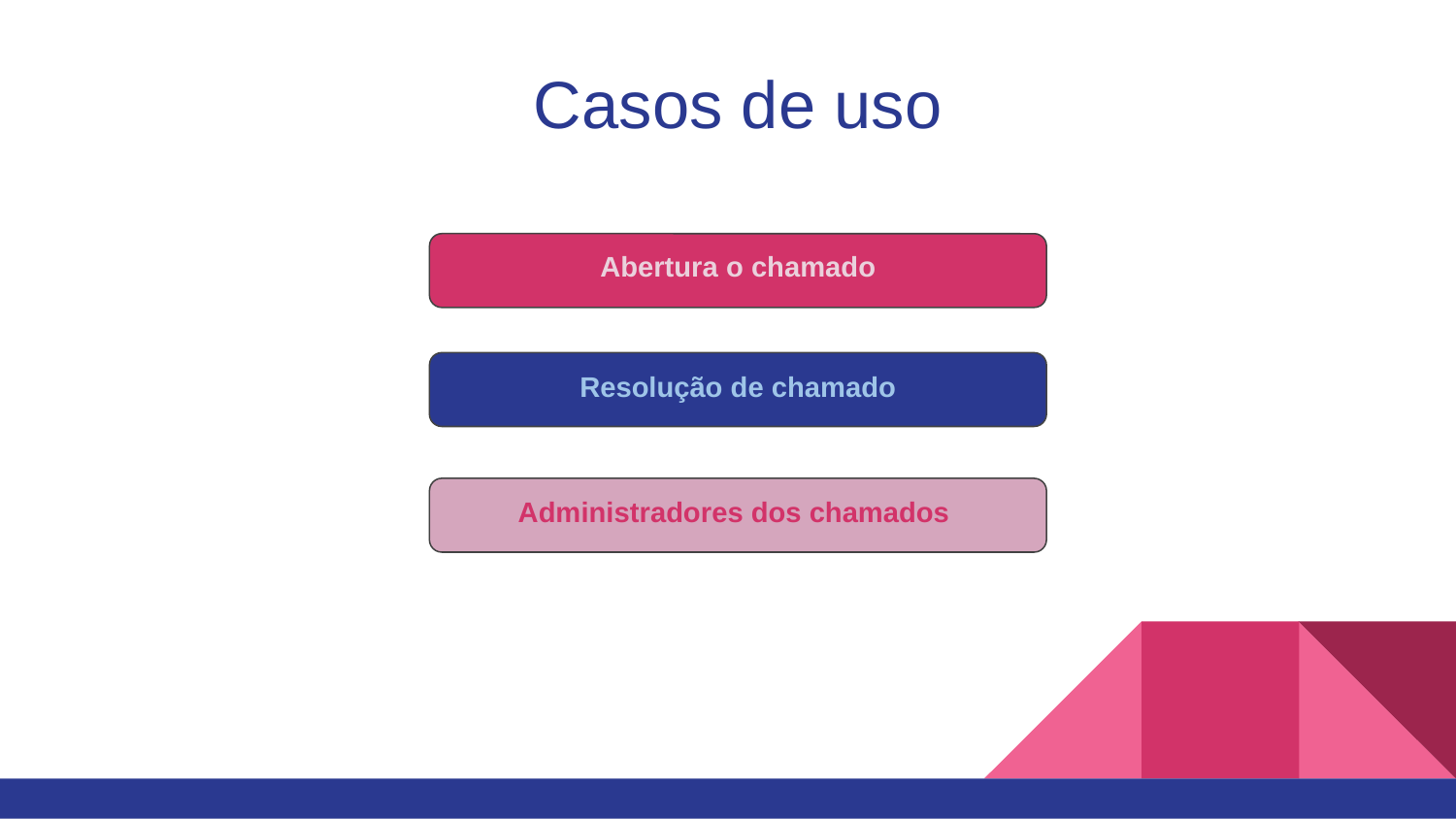

# Casos de uso

Abertura o chamado

Resolução de chamado

Administradores dos chamados